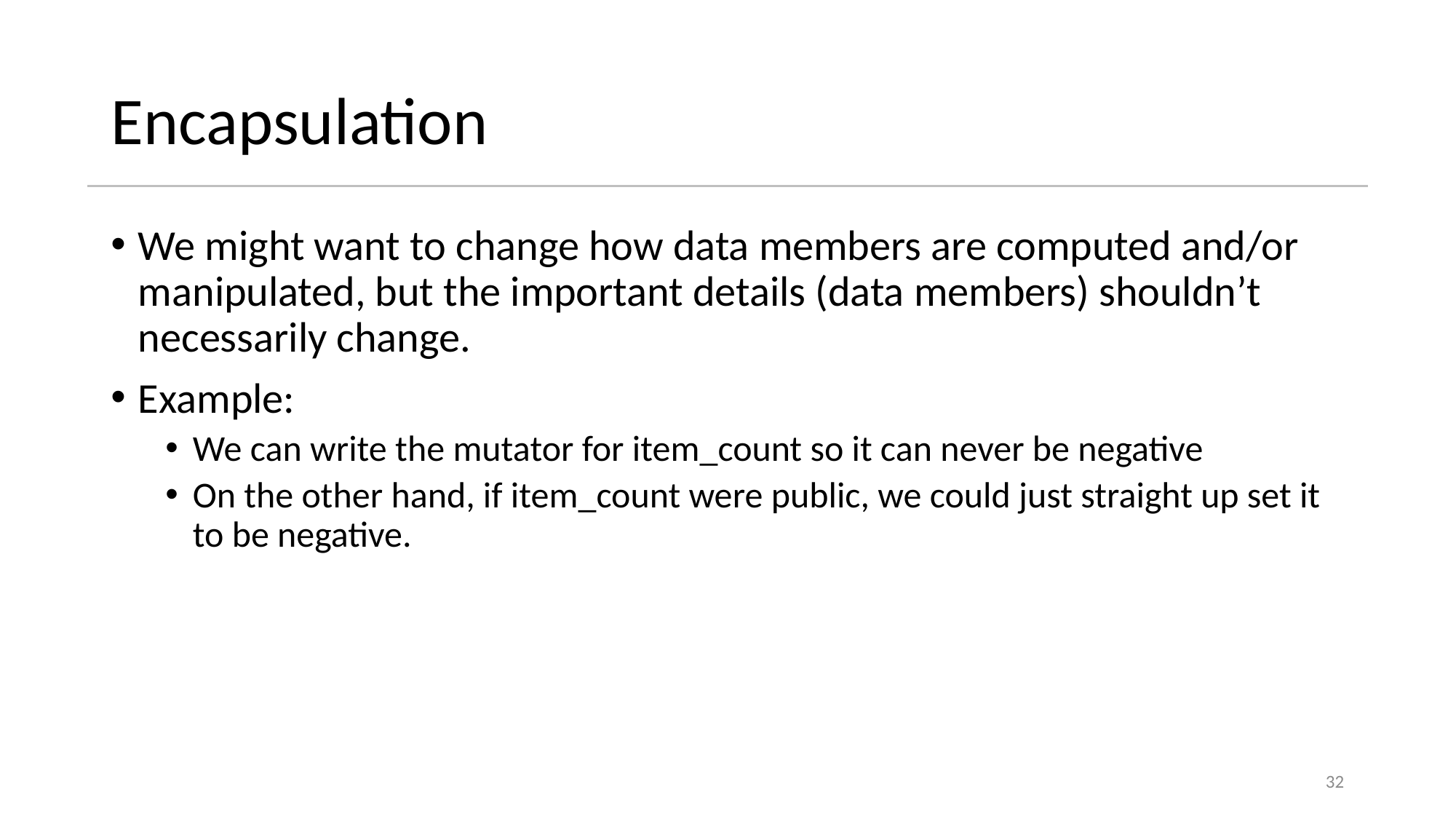

# Encapsulation
We might want to change how data members are computed and/or manipulated, but the important details (data members) shouldn’t necessarily change.
Example:
We can write the mutator for item_count so it can never be negative
On the other hand, if item_count were public, we could just straight up set it to be negative.

32